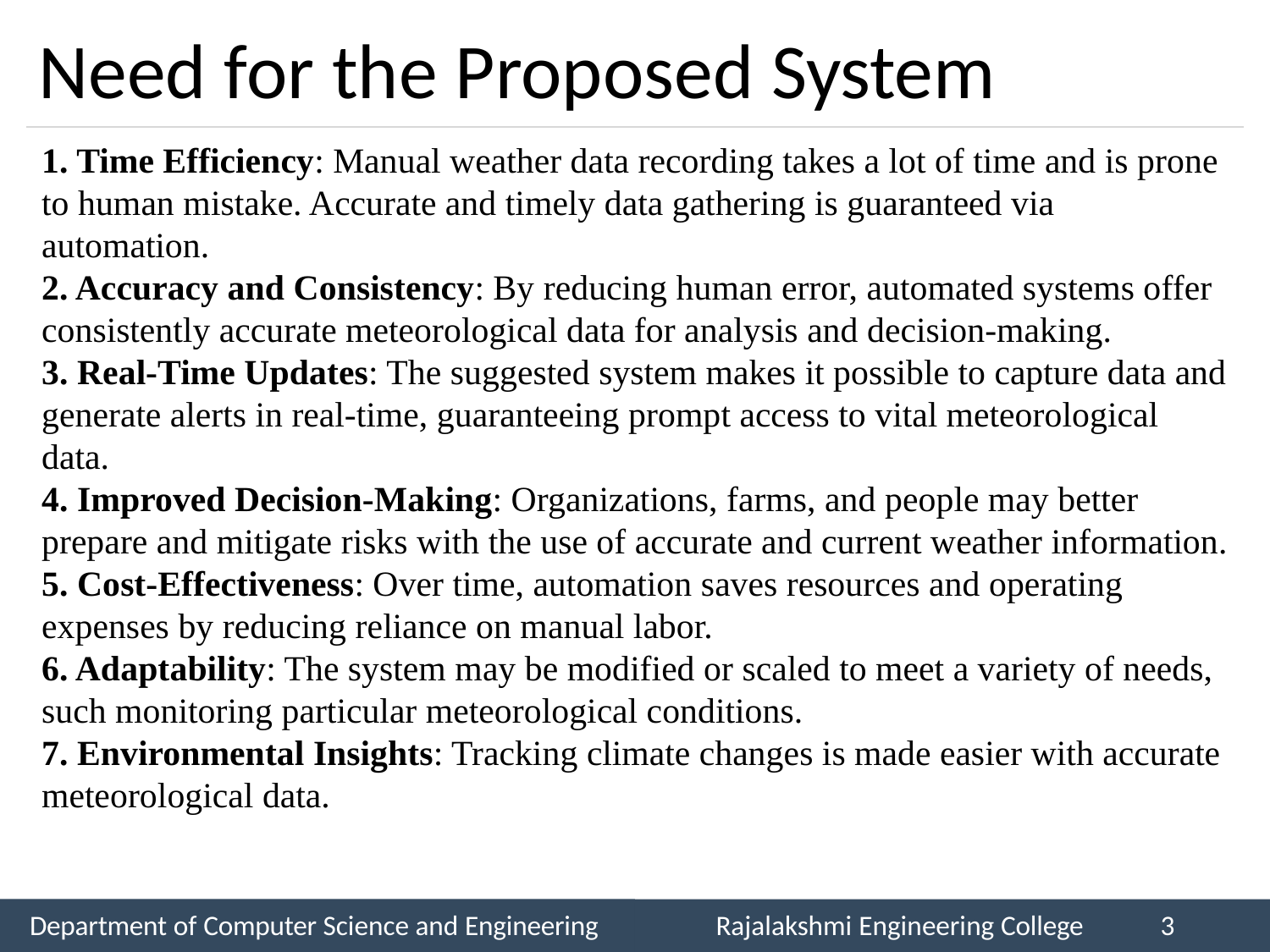

# Need for the Proposed System
1. Time Efficiency: Manual weather data recording takes a lot of time and is prone to human mistake. Accurate and timely data gathering is guaranteed via automation.
2. Accuracy and Consistency: By reducing human error, automated systems offer consistently accurate meteorological data for analysis and decision-making.
3. Real-Time Updates: The suggested system makes it possible to capture data and generate alerts in real-time, guaranteeing prompt access to vital meteorological data.
4. Improved Decision-Making: Organizations, farms, and people may better prepare and mitigate risks with the use of accurate and current weather information.
5. Cost-Effectiveness: Over time, automation saves resources and operating expenses by reducing reliance on manual labor.
6. Adaptability: The system may be modified or scaled to meet a variety of needs, such monitoring particular meteorological conditions.
7. Environmental Insights: Tracking climate changes is made easier with accurate meteorological data.
Department of Computer Science and Engineering
Rajalakshmi Engineering College
3